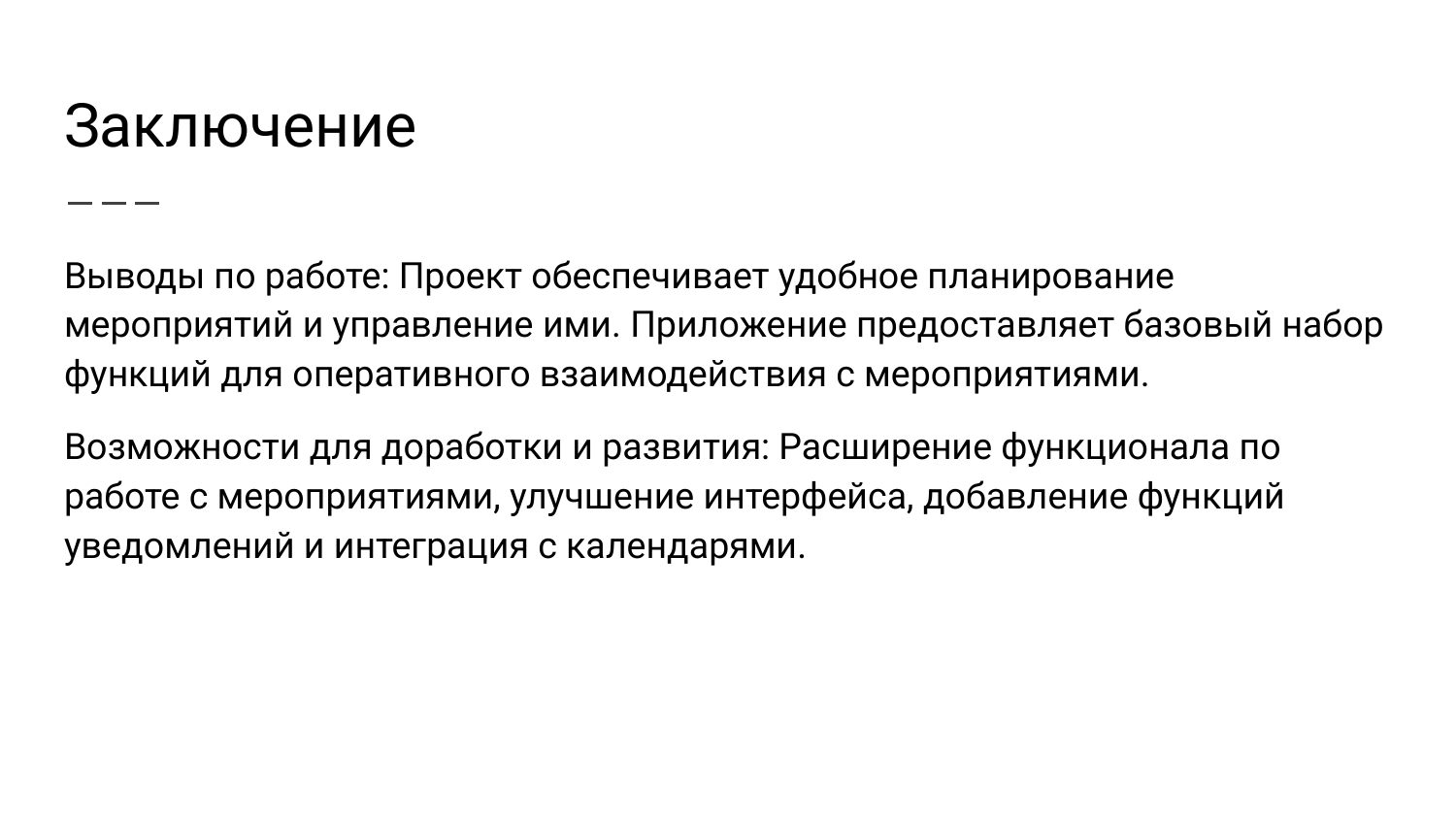

# Заключение
Выводы по работе: Проект обеспечивает удобное планирование мероприятий и управление ими. Приложение предоставляет базовый набор функций для оперативного взаимодействия с мероприятиями.
Возможности для доработки и развития: Расширение функционала по работе с мероприятиями, улучшение интерфейса, добавление функций уведомлений и интеграция с календарями.